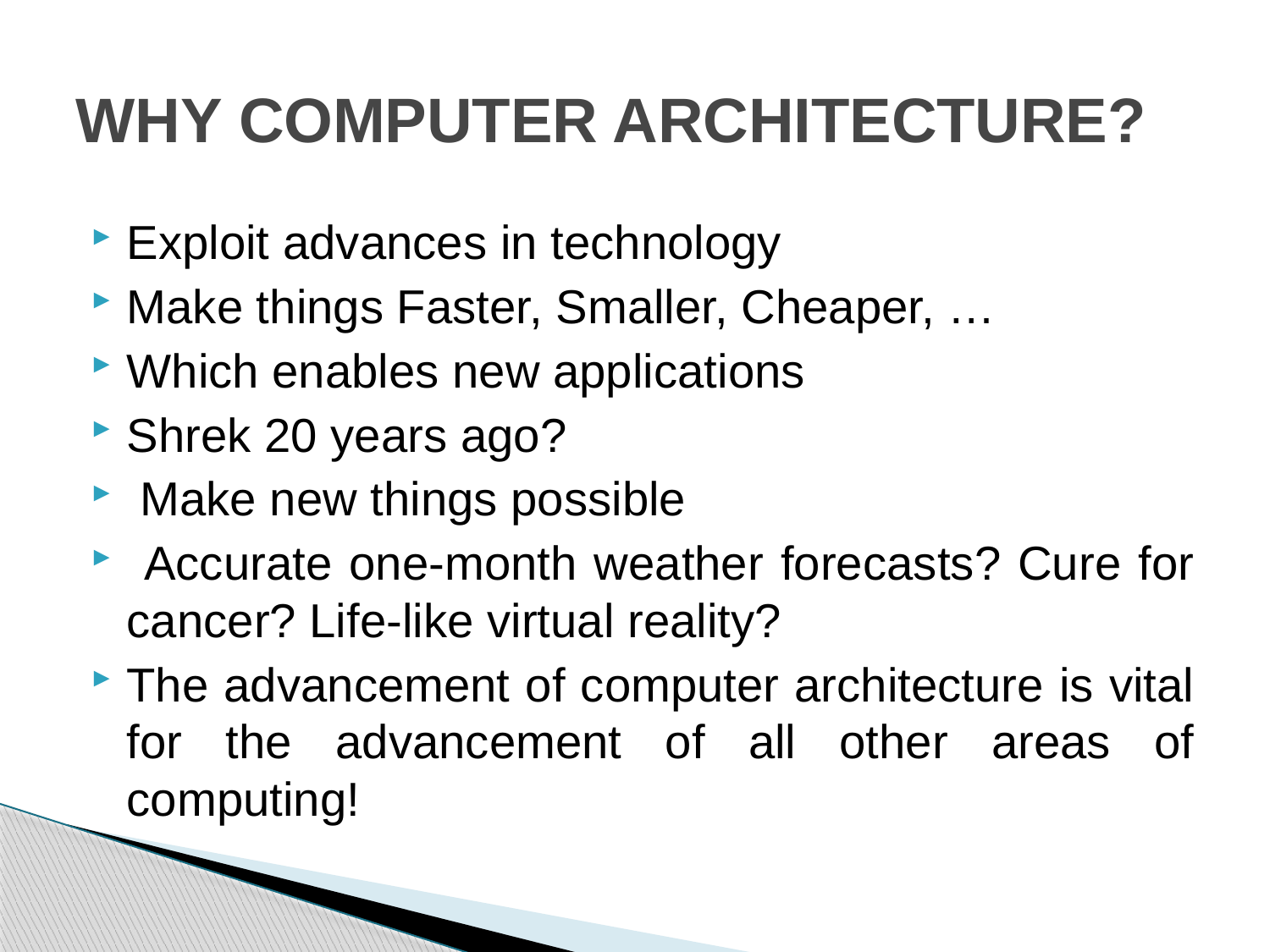

# WHY COMPUTER ARCHITECTURE?
Exploit advances in technology
Make things Faster, Smaller, Cheaper, …
Which enables new applications
Shrek 20 years ago?
 Make new things possible
 Accurate one-month weather forecasts? Cure for cancer? Life-like virtual reality?
The advancement of computer architecture is vital for the advancement of all other areas of computing!